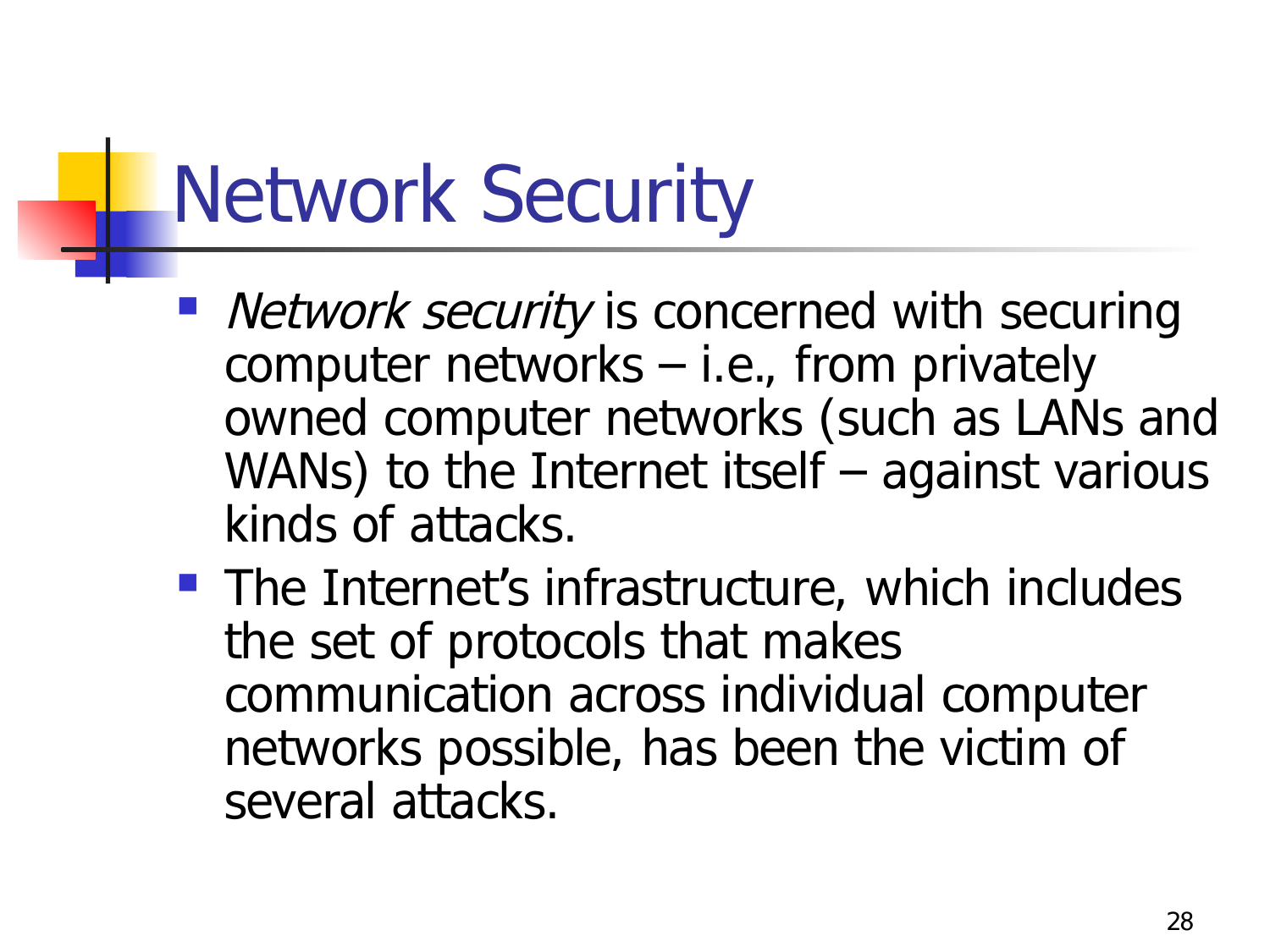

# Network Security
Network security is concerned with securing computer networks – i.e., from privately owned computer networks (such as LANs and WANs) to the Internet itself – against various kinds of attacks.
The Internet’s infrastructure, which includes the set of protocols that makes communication across individual computer networks possible, has been the victim of several attacks.
28